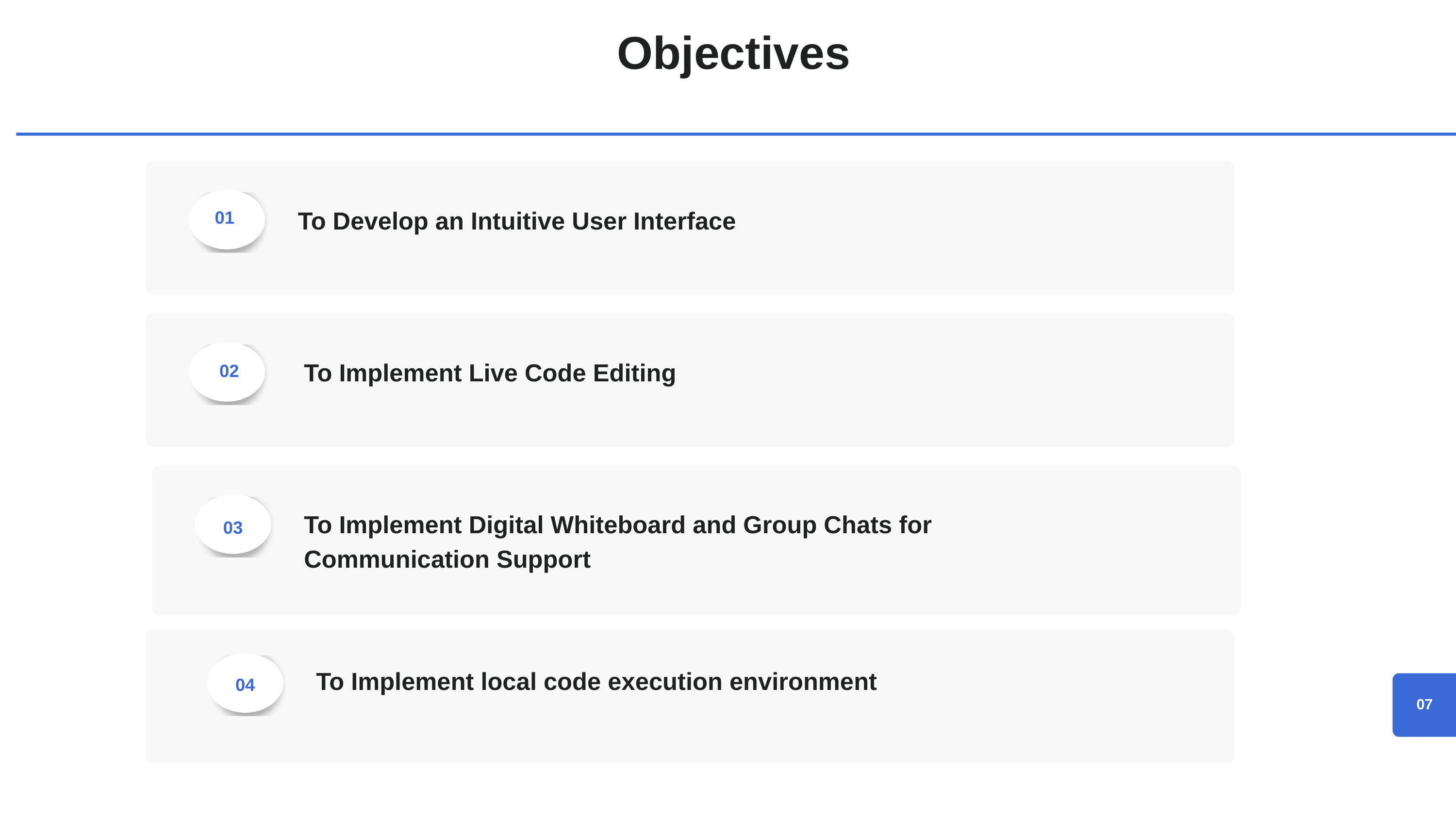

Objectives

To Develop an Intuitive User Interface
01

To Implement Live Code Editing
02

To Implement Digital Whiteboard and Group Chats for Communication Support
03

To Implement local code execution environment
04

07